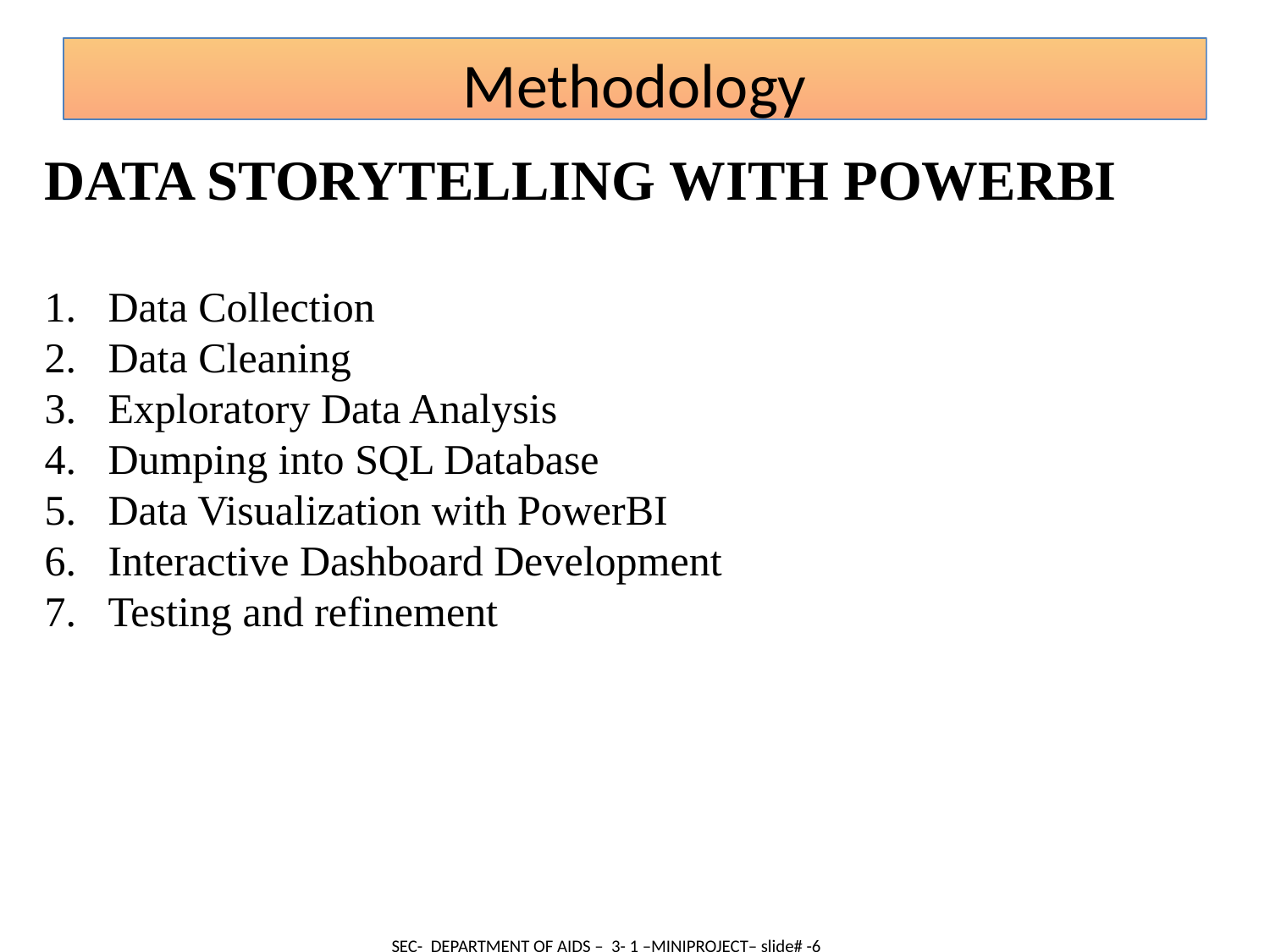

Methodology
DATA STORYTELLING WITH POWERBI

Data Collection
Data Cleaning
Exploratory Data Analysis
Dumping into SQL Database
Data Visualization with PowerBI
Interactive Dashboard Development
Testing and refinement